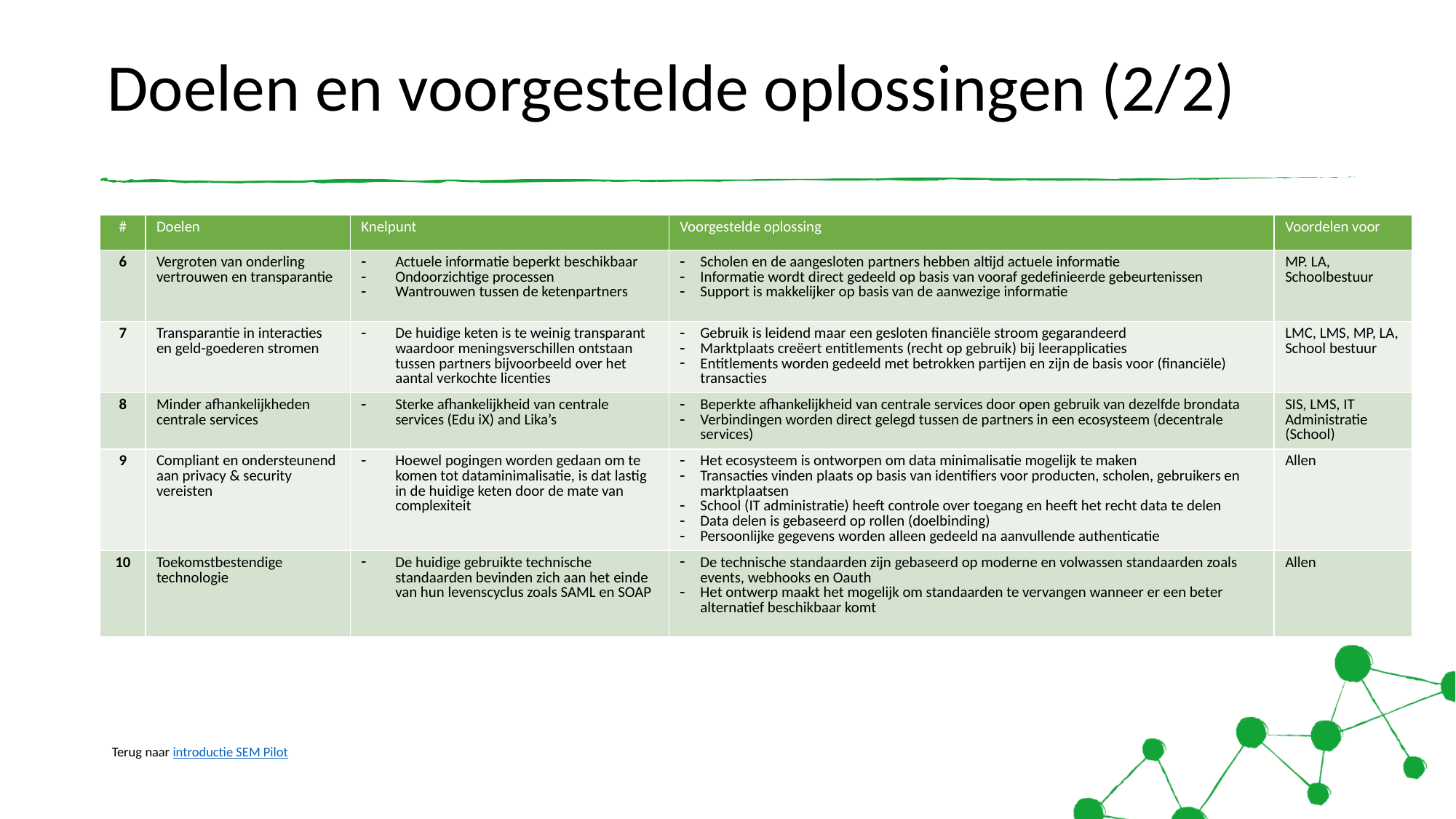

# Doelen en voorgestelde oplossingen (2/2)
| # | Doelen | Knelpunt | Voorgestelde oplossing | Voordelen voor |
| --- | --- | --- | --- | --- |
| 6 | Vergroten van onderling vertrouwen en transparantie | Actuele informatie beperkt beschikbaar Ondoorzichtige processen Wantrouwen tussen de ketenpartners | Scholen en de aangesloten partners hebben altijd actuele informatie Informatie wordt direct gedeeld op basis van vooraf gedefinieerde gebeurtenissen Support is makkelijker op basis van de aanwezige informatie | MP. LA, Schoolbestuur |
| 7 | Transparantie in interacties en geld-goederen stromen | De huidige keten is te weinig transparant waardoor meningsverschillen ontstaan tussen partners bijvoorbeeld over het aantal verkochte licenties | Gebruik is leidend maar een gesloten financiële stroom gegarandeerd Marktplaats creëert entitlements (recht op gebruik) bij leerapplicaties Entitlements worden gedeeld met betrokken partijen en zijn de basis voor (financiële) transacties | LMC, LMS, MP, LA, School bestuur |
| 8 | Minder afhankelijkheden centrale services | Sterke afhankelijkheid van centrale services (Edu iX) and Lika’s | Beperkte afhankelijkheid van centrale services door open gebruik van dezelfde brondata Verbindingen worden direct gelegd tussen de partners in een ecosysteem (decentrale services) | SIS, LMS, IT Administratie (School) |
| 9 | Compliant en ondersteunend aan privacy & security vereisten | Hoewel pogingen worden gedaan om te komen tot dataminimalisatie, is dat lastig in de huidige keten door de mate van complexiteit | Het ecosysteem is ontworpen om data minimalisatie mogelijk te maken Transacties vinden plaats op basis van identifiers voor producten, scholen, gebruikers en marktplaatsen School (IT administratie) heeft controle over toegang en heeft het recht data te delen Data delen is gebaseerd op rollen (doelbinding) Persoonlijke gegevens worden alleen gedeeld na aanvullende authenticatie | Allen |
| 10 | Toekomstbestendige technologie | De huidige gebruikte technische standaarden bevinden zich aan het einde van hun levenscyclus zoals SAML en SOAP | De technische standaarden zijn gebaseerd op moderne en volwassen standaarden zoals events, webhooks en Oauth Het ontwerp maakt het mogelijk om standaarden te vervangen wanneer er een beter alternatief beschikbaar komt | Allen |

Terug naar introductie SEM Pilot